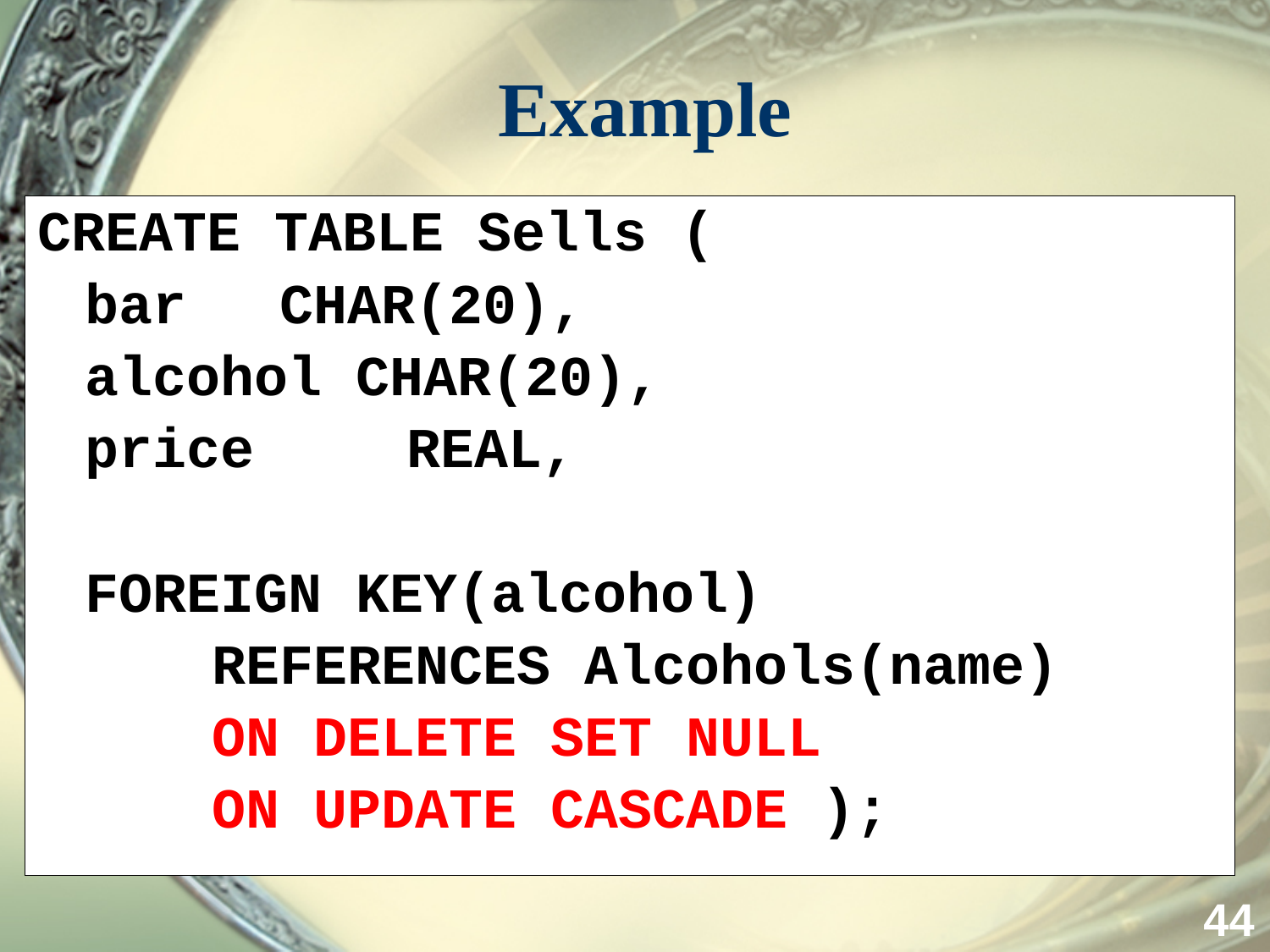

# Example
CREATE TABLE Sells (
	bar	  CHAR(20),
	alcohol CHAR(20),
	price	  REAL,

	FOREIGN KEY(alcohol)
		REFERENCES Alcohols(name)
		ON DELETE SET NULL
		ON UPDATE CASCADE );
44